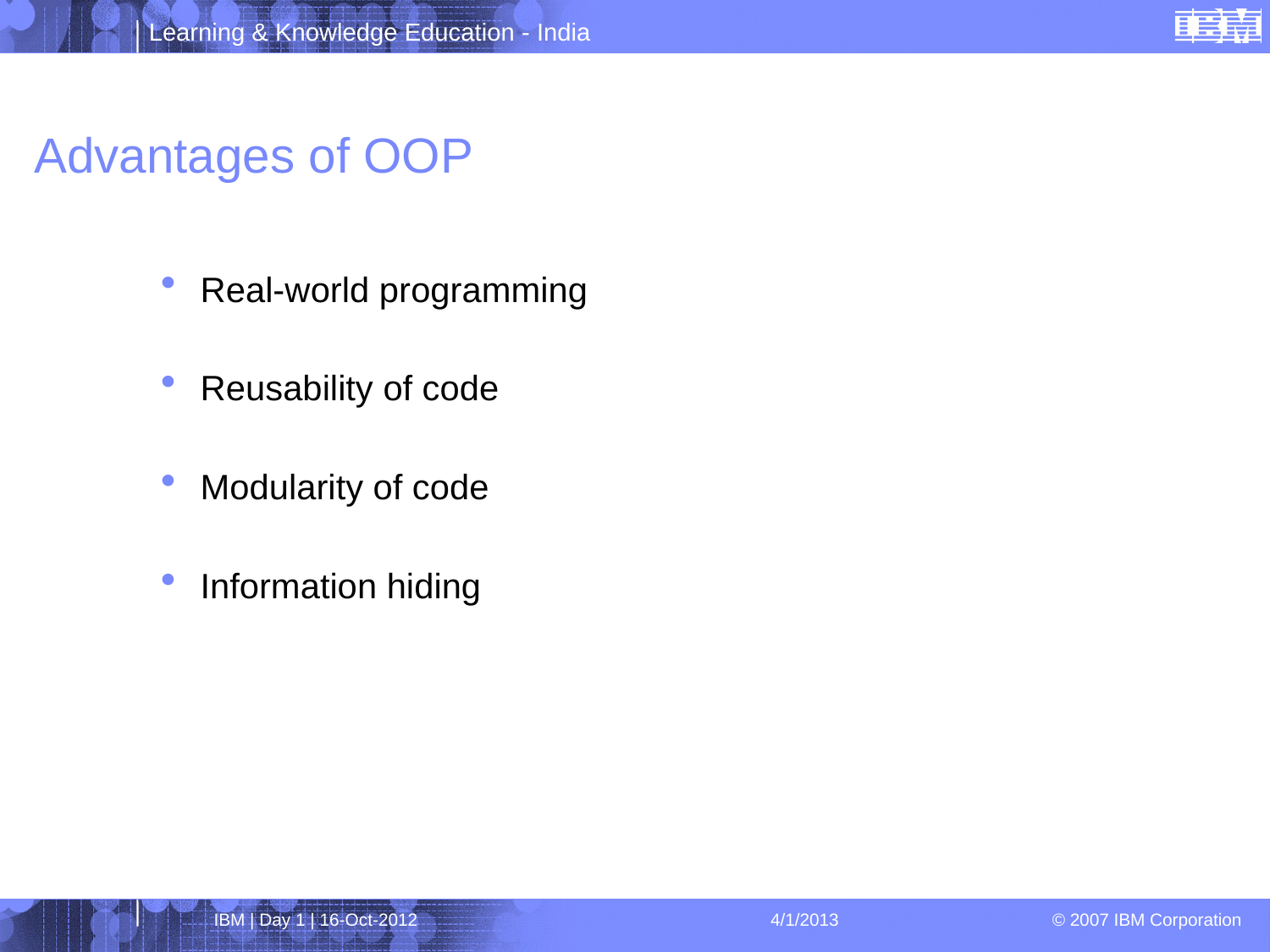

# Advantages of OOP

Real-world programming

Reusability of code

Modularity of code

Information hiding

IBM | Day 1 | 16-Oct-2012
4/1/2013